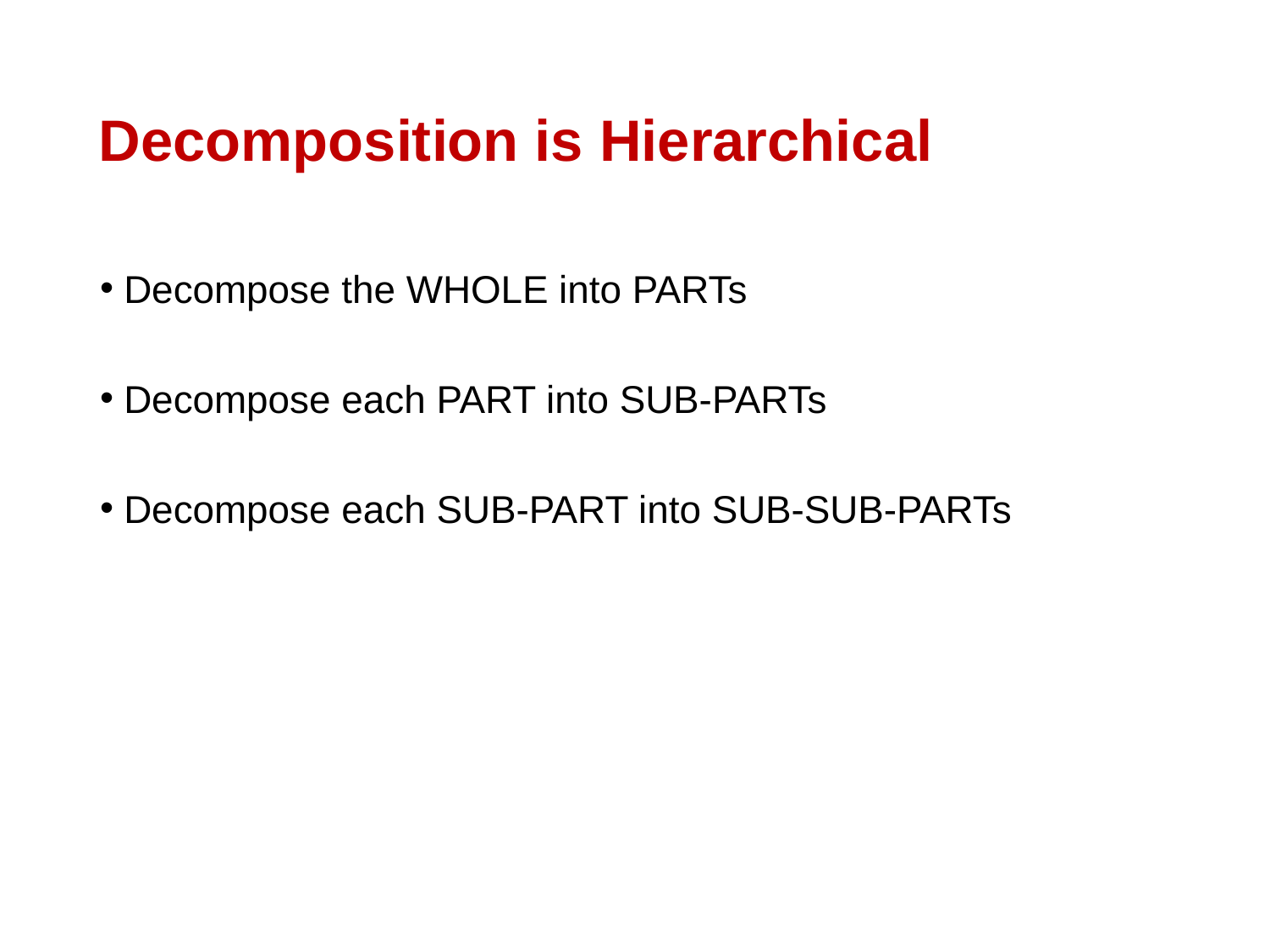

# Decomposition is Hierarchical
Decompose the WHOLE into PARTs

Decompose each PART into SUB-PARTs

Decompose each SUB-PART into SUB-SUB-PARTs